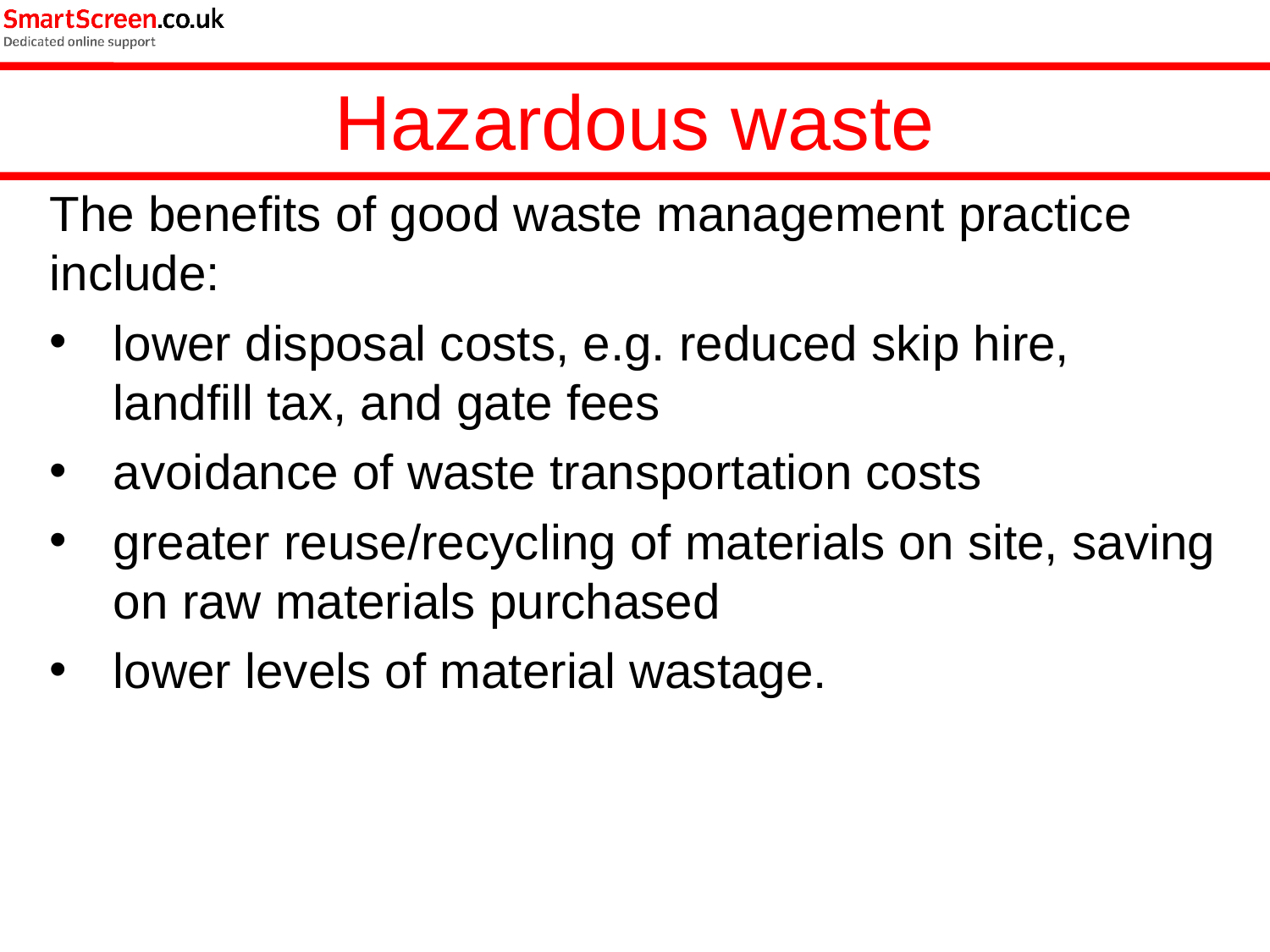

Hazardous waste
The benefits of good waste management practice include:
lower disposal costs, e.g. reduced skip hire, landfill tax, and gate fees
avoidance of waste transportation costs
greater reuse/recycling of materials on site, saving on raw materials purchased
lower levels of material wastage.